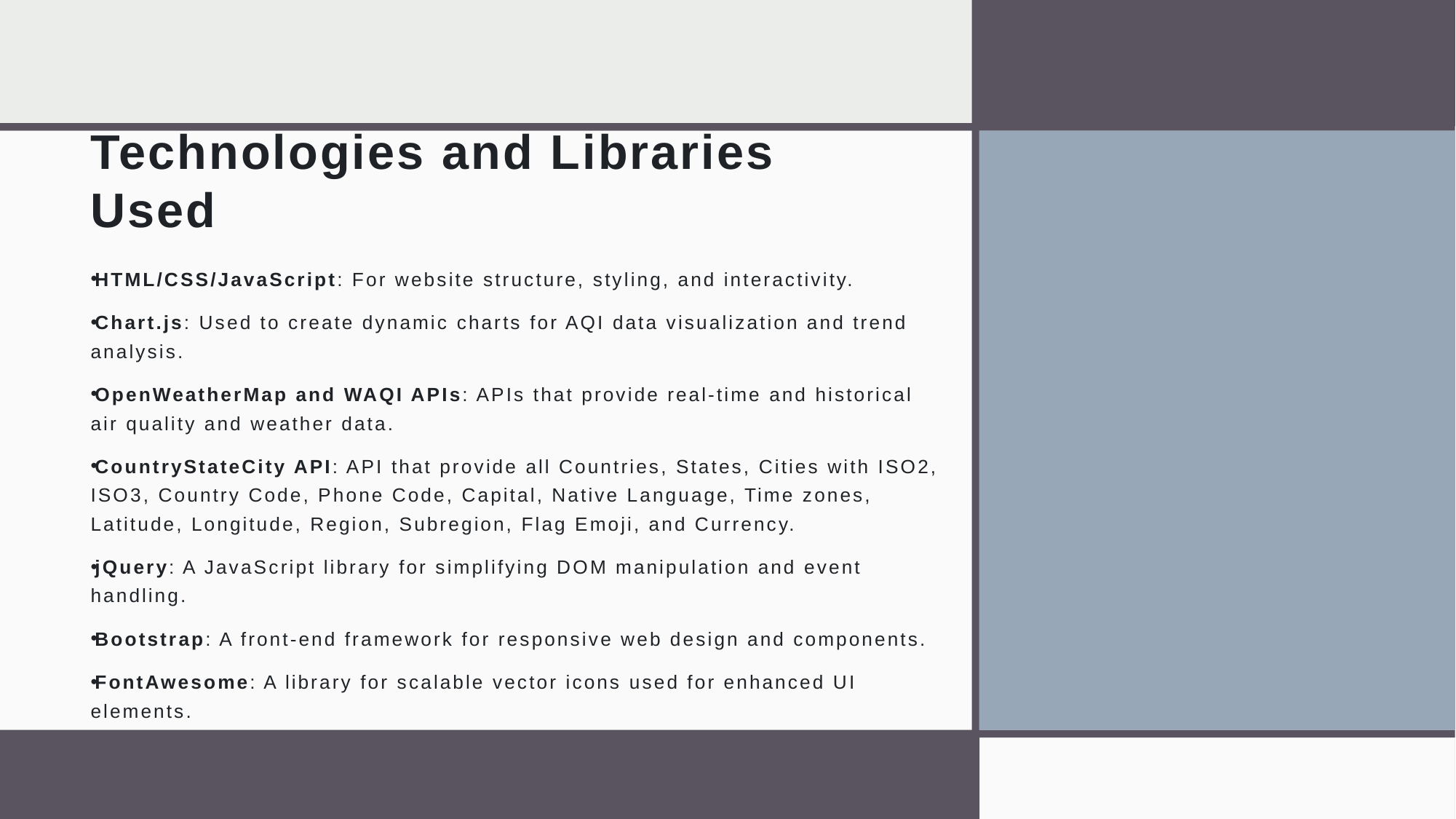

# Technologies and Libraries Used
HTML/CSS/JavaScript: For website structure, styling, and interactivity.
Chart.js: Used to create dynamic charts for AQI data visualization and trend analysis.
OpenWeatherMap and WAQI APIs: APIs that provide real-time and historical air quality and weather data.
CountryStateCity API: API that provide all Countries, States, Cities with ISO2, ISO3, Country Code, Phone Code, Capital, Native Language, Time zones, Latitude, Longitude, Region, Subregion, Flag Emoji, and Currency.
jQuery: A JavaScript library for simplifying DOM manipulation and event handling.
Bootstrap: A front-end framework for responsive web design and components.
FontAwesome: A library for scalable vector icons used for enhanced UI elements.